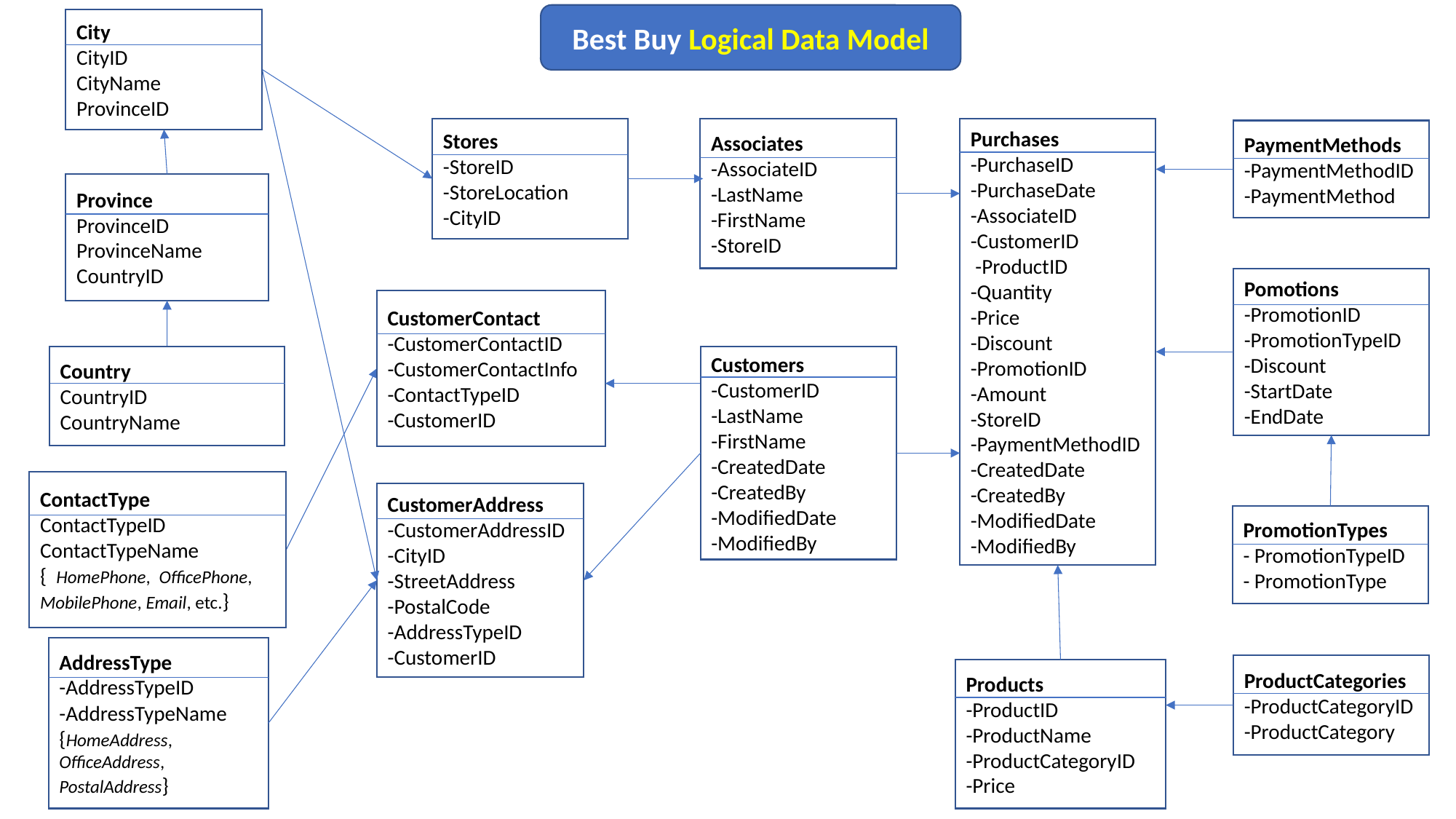

Best Buy Logical Data Model
City
CityID
CityName
ProvinceID
Purchases
-PurchaseID
-PurchaseDate
-AssociateID
-CustomerID
 -ProductID
-Quantity
-Price
-Discount
-PromotionID
-Amount
-StoreID
-PaymentMethodID
-CreatedDate
-CreatedBy
-ModifiedDate
-ModifiedBy
Stores
-StoreID
-StoreLocation
-CityID
Associates
-AssociateID
-LastName
-FirstName
-StoreID
PaymentMethods
-PaymentMethodID
-PaymentMethod
Province
ProvinceID
ProvinceName
CountryID
Pomotions
-PromotionID
-PromotionTypeID
-Discount
-StartDate
-EndDate
CustomerContact
-CustomerContactID
-CustomerContactInfo
-ContactTypeID
-CustomerID
Country
CountryID
CountryName
Customers
-CustomerID
-LastName
-FirstName
-CreatedDate
-CreatedBy
-ModifiedDate
-ModifiedBy
ContactType
ContactTypeID
ContactTypeName {  HomePhone,  OfficePhone, MobilePhone, Email, etc.}
CustomerAddress
-CustomerAddressID
-CityID
-StreetAddress
-PostalCode
-AddressTypeID
-CustomerID
PromotionTypes
- PromotionTypeID
- PromotionType
AddressType
-AddressTypeID
-AddressTypeName {HomeAddress, OfficeAddress, PostalAddress}
ProductCategories
-ProductCategoryID
-ProductCategory
Products
-ProductID
-ProductName
-ProductCategoryID
-Price